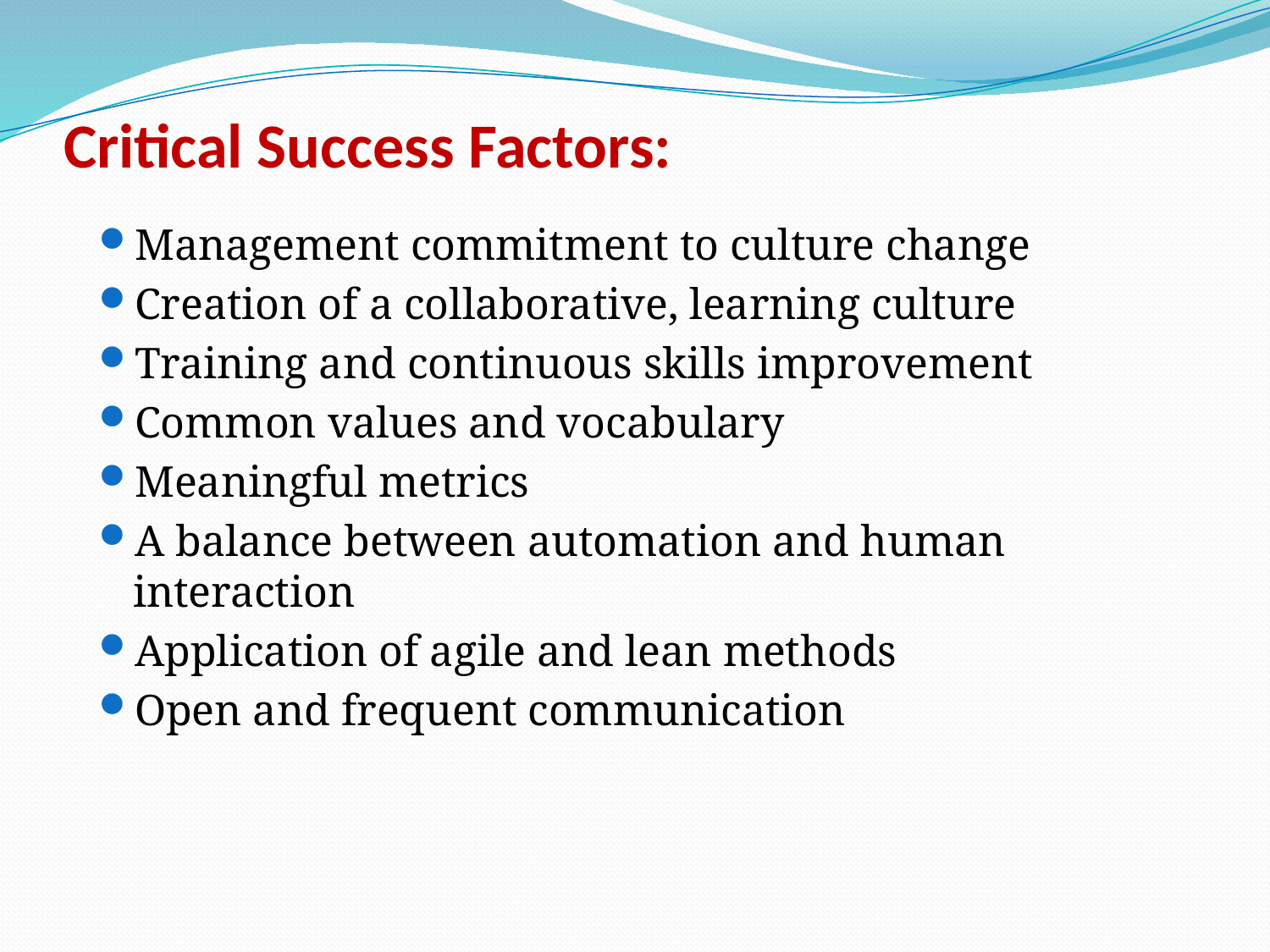

# Critical Success Factors:
Management commitment to culture change
Creation of a collaborative, learning culture
Training and continuous skills improvement
Common values and vocabulary
Meaningful metrics
A balance between automation and human interaction
Application of agile and lean methods
Open and frequent communication